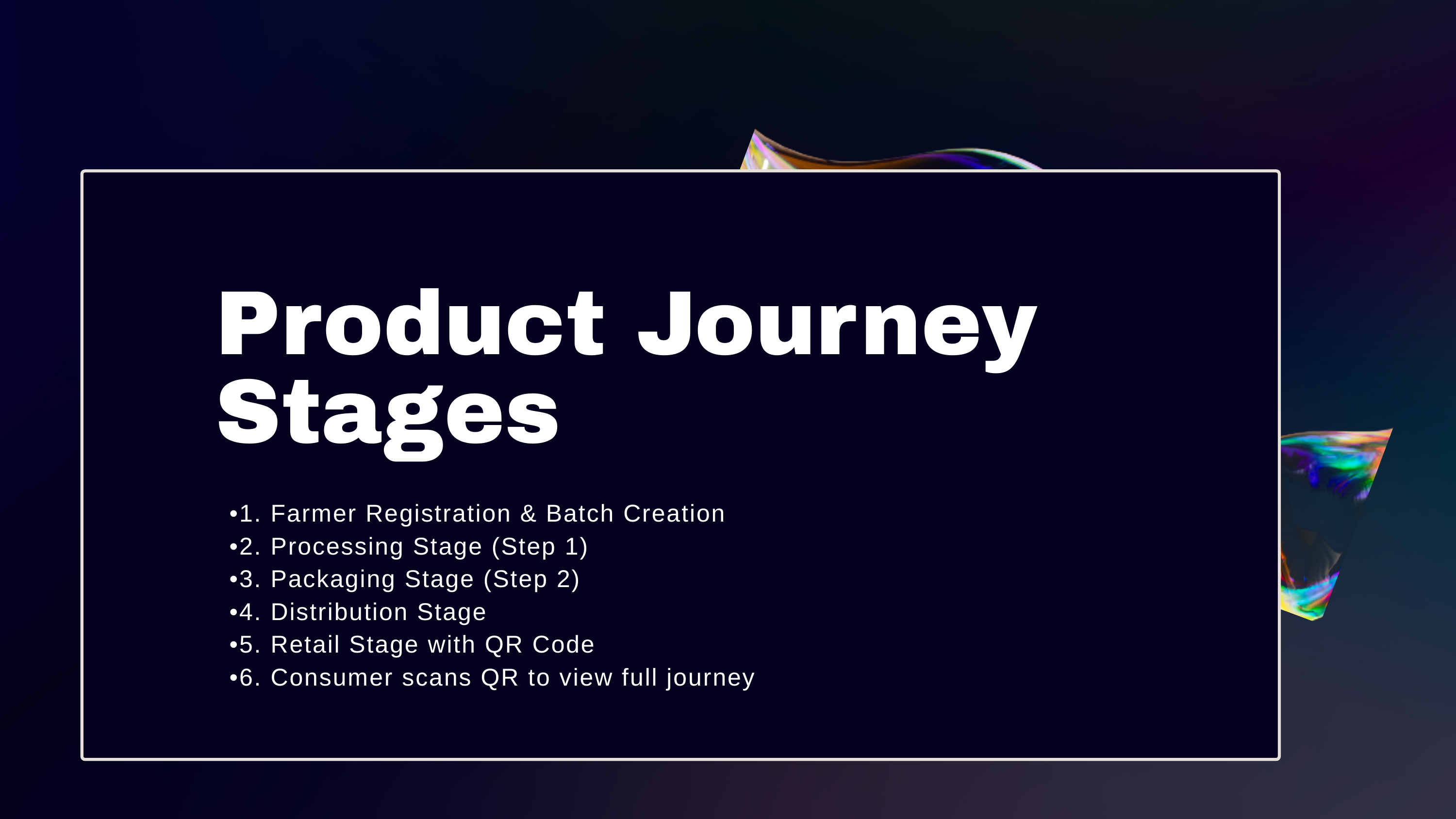

Product Journey Stages
•1. Farmer Registration & Batch Creation
•2. Processing Stage (Step 1)
•3. Packaging Stage (Step 2)
•4. Distribution Stage
•5. Retail Stage with QR Code
•6. Consumer scans QR to view full journey